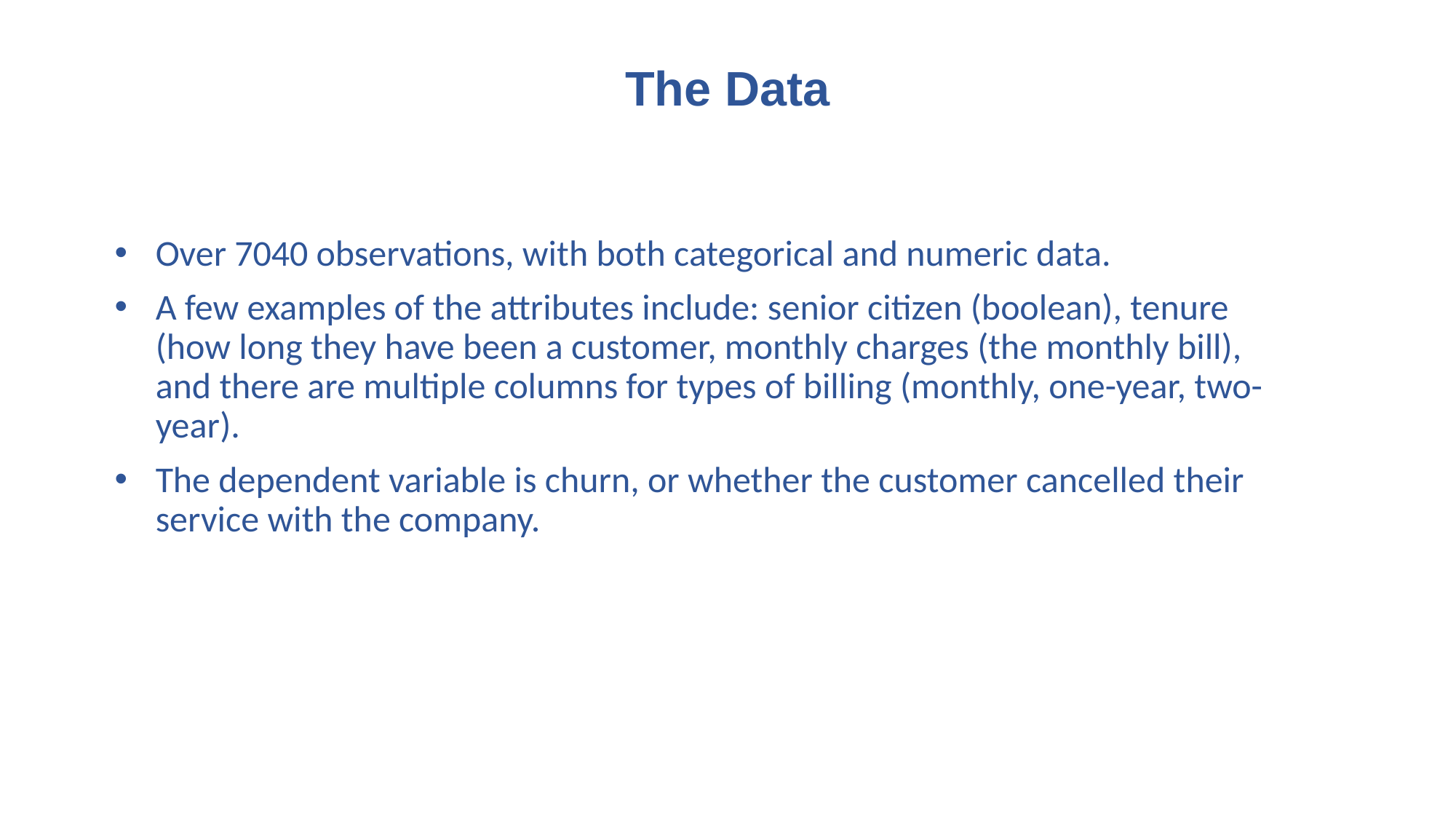

# The Data
Over 7040 observations, with both categorical and numeric data.
A few examples of the attributes include: senior citizen (boolean), tenure (how long they have been a customer, monthly charges (the monthly bill), and there are multiple columns for types of billing (monthly, one-year, two-year).
The dependent variable is churn, or whether the customer cancelled their service with the company.